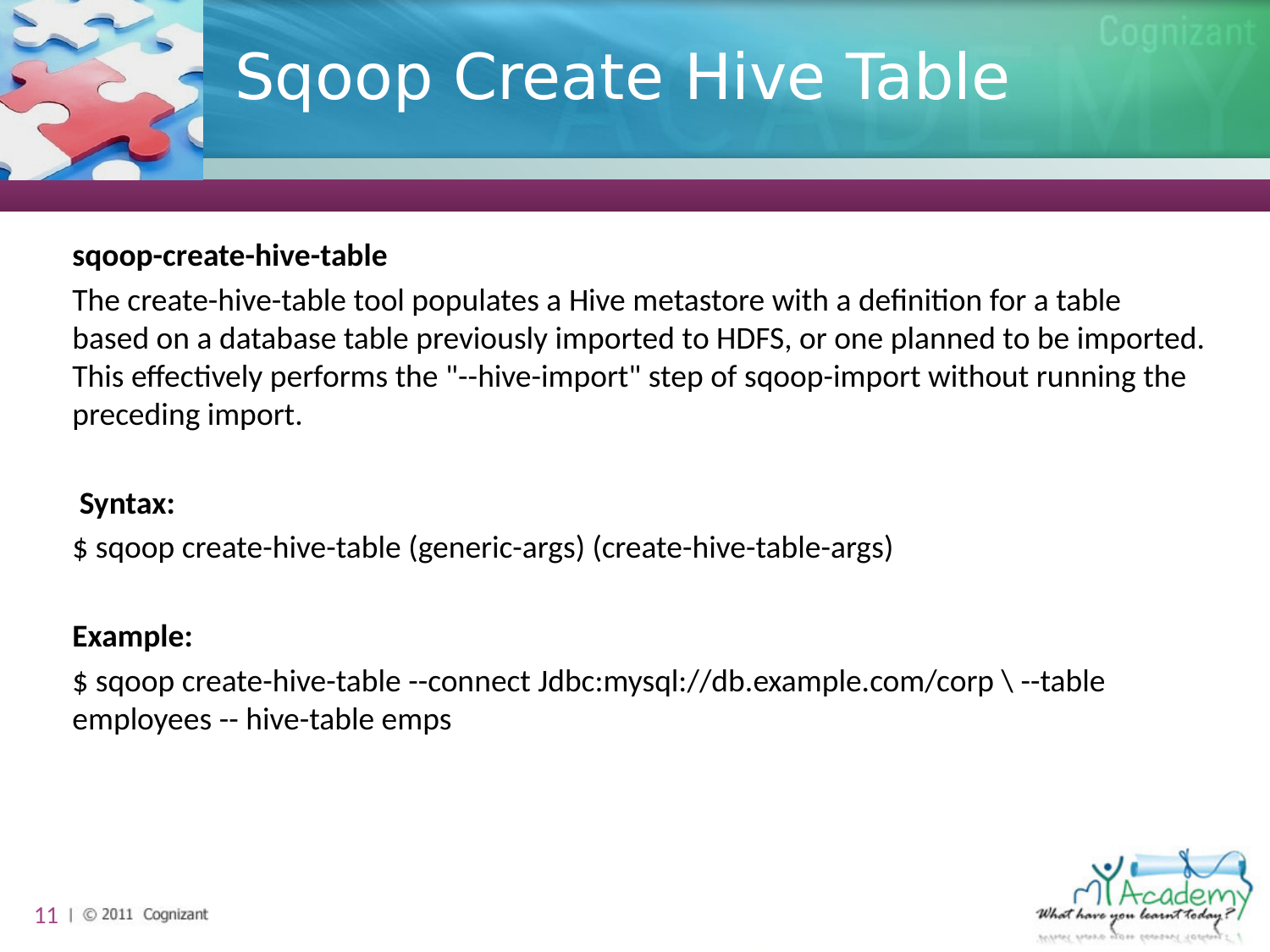

# Sqoop Create Hive Table
sqoop-create-hive-table
The create-hive-table tool populates a Hive metastore with a definition for a table based on a database table previously imported to HDFS, or one planned to be imported. This effectively performs the "--hive-import" step of sqoop-import without running the preceding import.

 Syntax:
$ sqoop create-hive-table (generic-args) (create-hive-table-args)

Example:
$ sqoop create-hive-table --connect Jdbc:mysql://db.example.com/corp \ --table employees -- hive-table emps

11